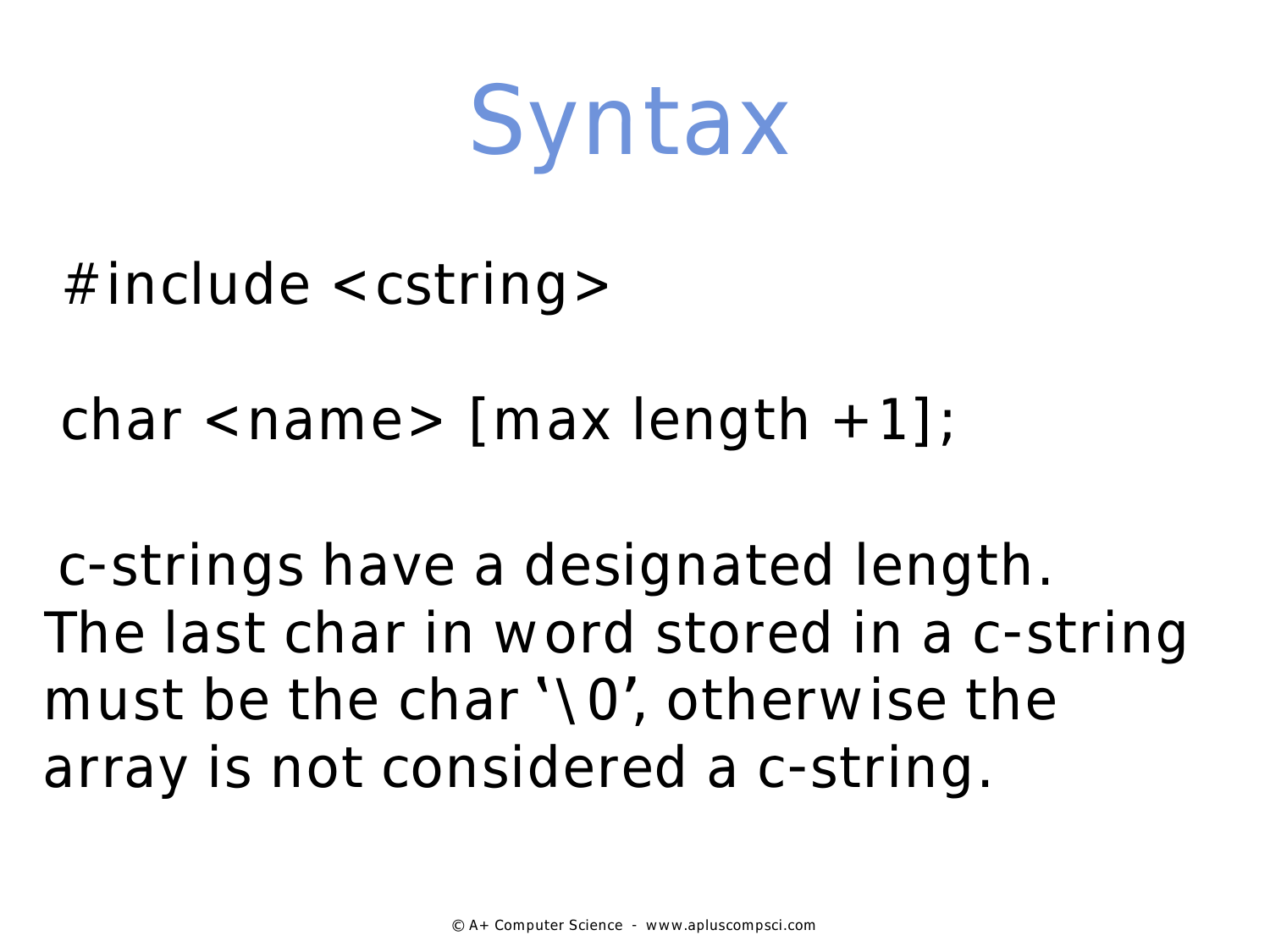

Syntax
#include <cstring>

char <name> [max length +1];
 c-strings have a designated length.
The last char in word stored in a c-string
must be the char ‘\0’, otherwise the array is not considered a c-string.

© A+ Computer Science  -  www.apluscompsci.com